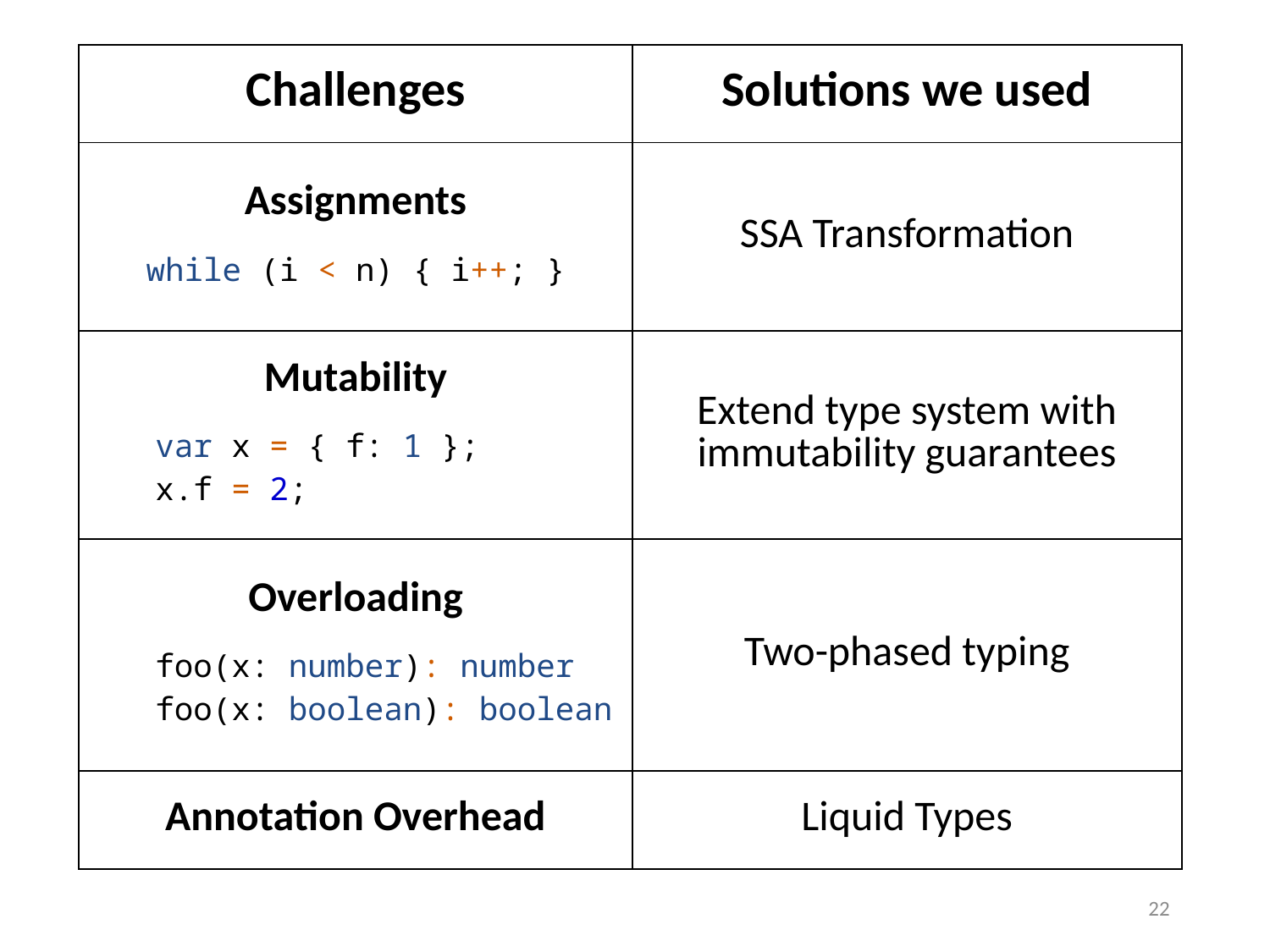

| Challenges | Solutions we used |
| --- | --- |
| Assignments while (i < n) { i++; } | SSA Transformation |
| Mutability var x = { f: 1 }; x.f = 2; | Extend type system with immutability guarantees |
| Overloading foo(x: number): number foo(x: boolean): boolean | Two-phased typing |
| Annotation Overhead | Liquid Types |
22